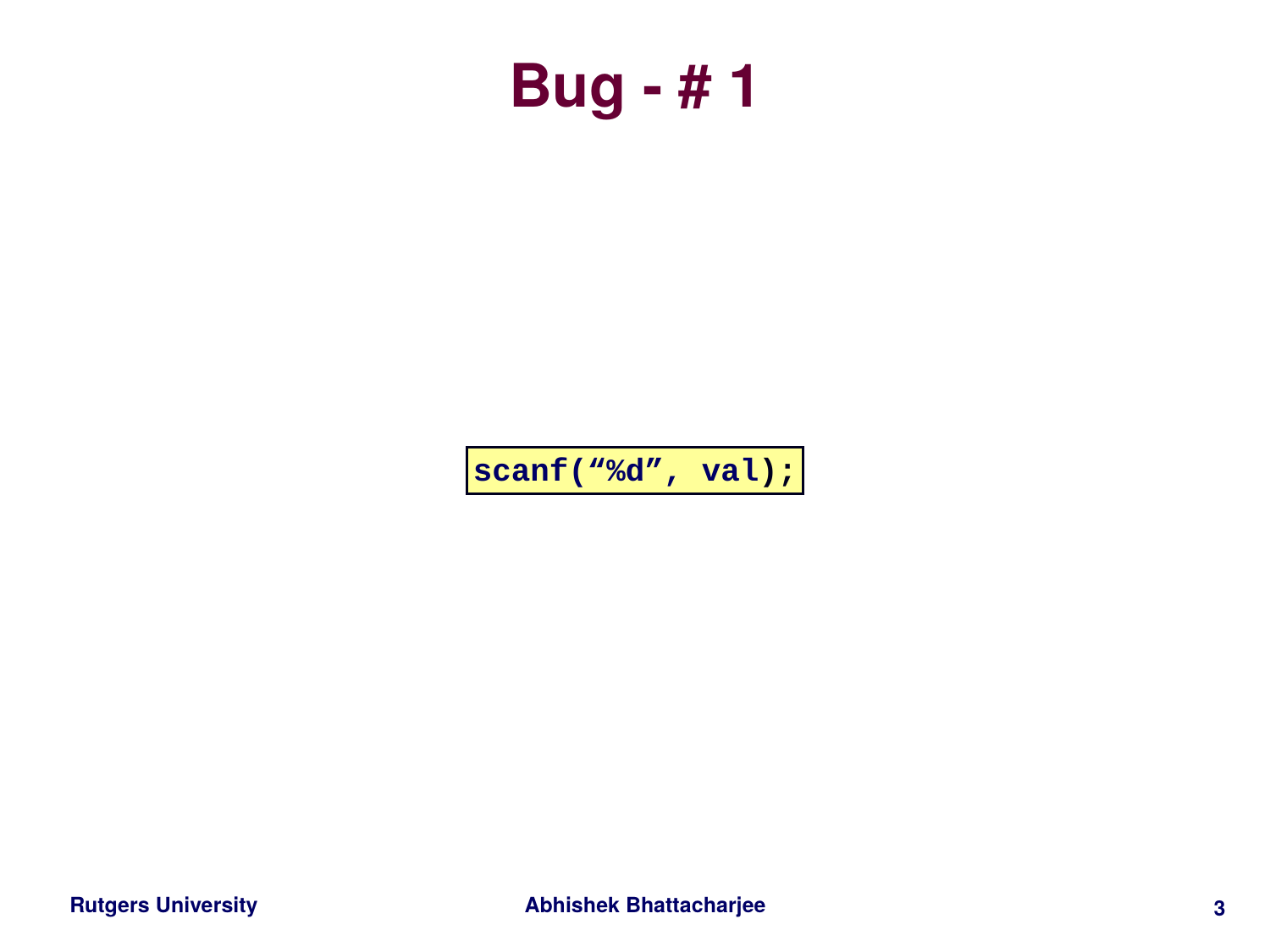

# Bug - # 1

scanf(“%d”, val);